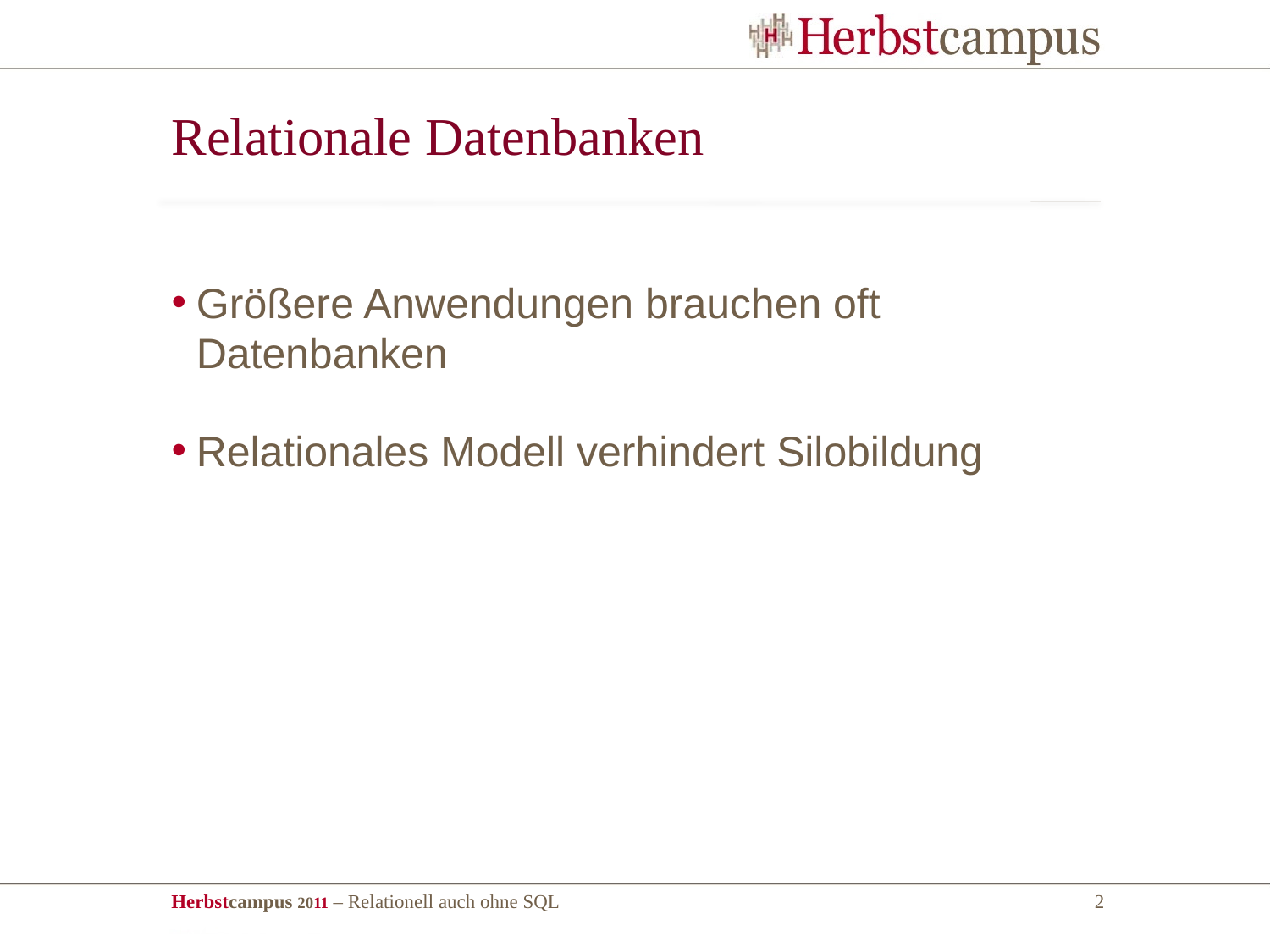

# Relationale Datenbanken

Größere Anwendungen brauchen oft Datenbanken

Relationales Modell verhindert Silobildung